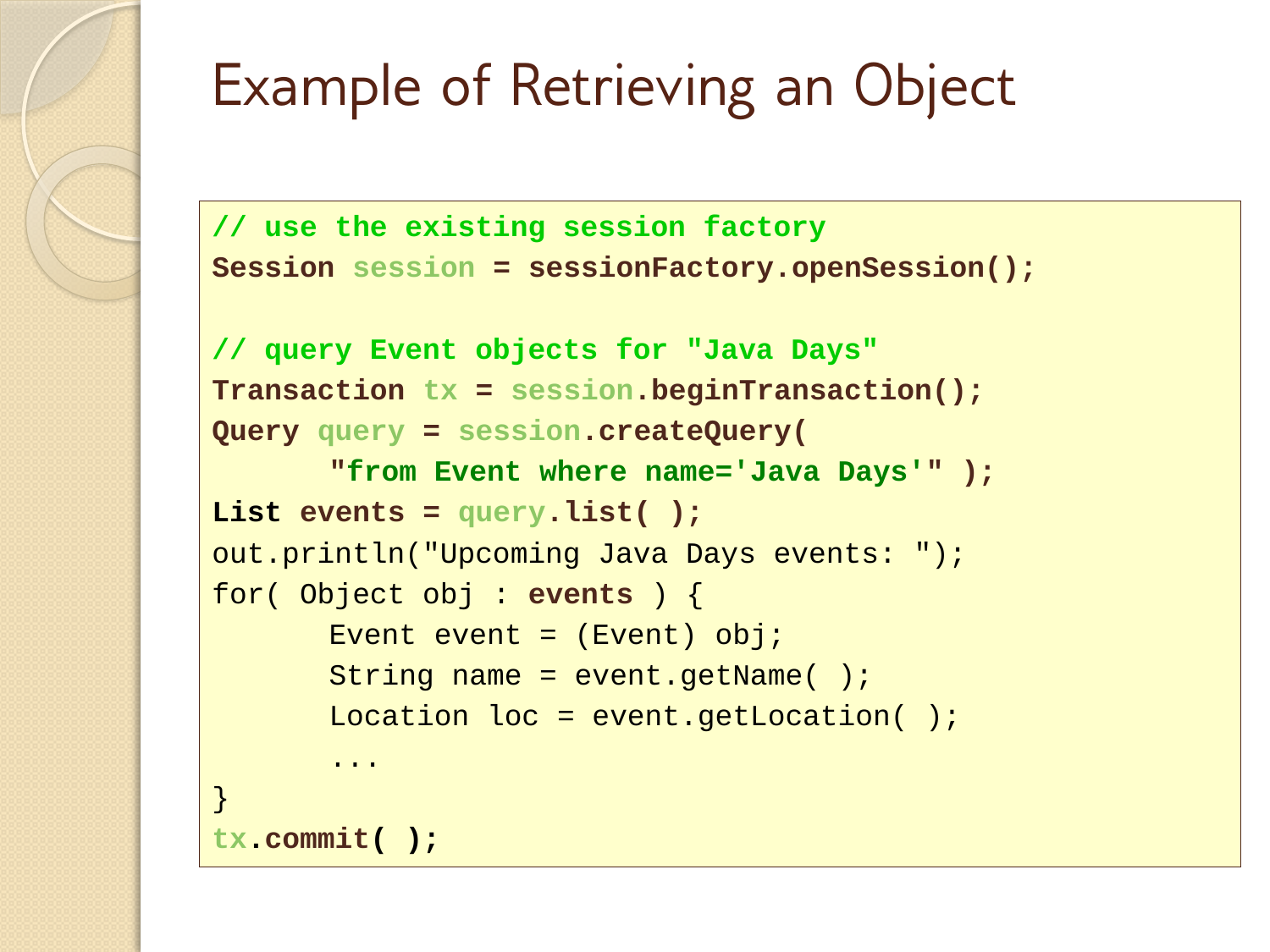

# Example of Retrieving an Object
// use the existing session factory
Session session = sessionFactory.openSession();

// query Event objects for "Java Days"
Transaction tx = session.beginTransaction();
Query query = session.createQuery(
		"from Event where name='Java Days'" );
List events = query.list( );
out.println("Upcoming Java Days events: ");
for( Object obj : events ) {
	Event event = (Event) obj;
	String name = event.getName( );
	Location loc = event.getLocation( );
	...
}
tx.commit( );